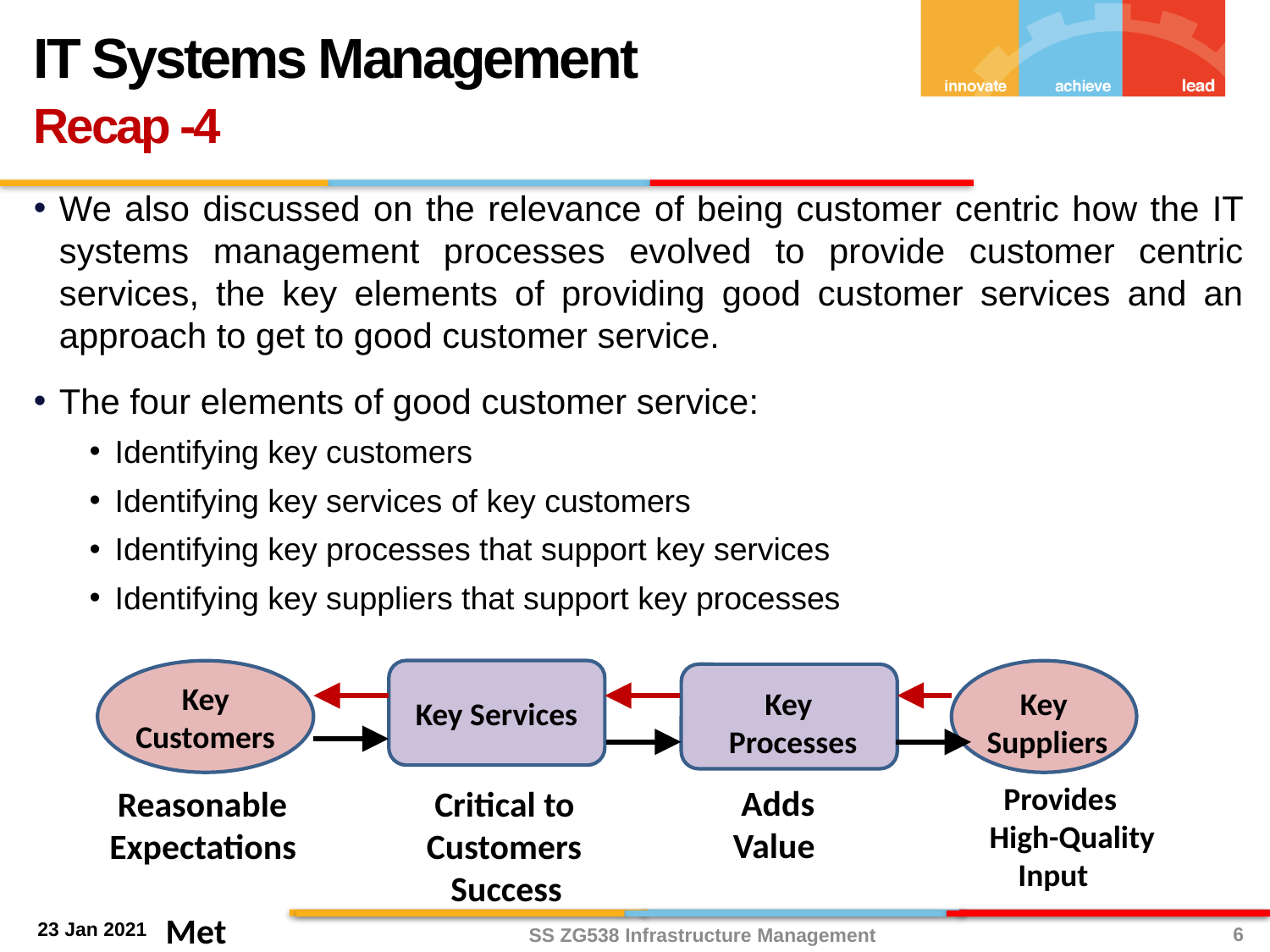

IT Systems Management
Recap -4
We also discussed on the relevance of being customer centric how the IT systems management processes evolved to provide customer centric services, the key elements of providing good customer services and an approach to get to good customer service.
The four elements of good customer service:
Identifying key customers
Identifying key services of key customers
Identifying key processes that support key services
Identifying key suppliers that support key processes

Key Services
Key Customers

     Key Processes
Key
Suppliers
  Provides
High-Quality
    Input
   Adds
  Value
 Reasonable
Expectations
       Met
 Critical to Customers
   Success
6
SS ZG538 Infrastructure Management